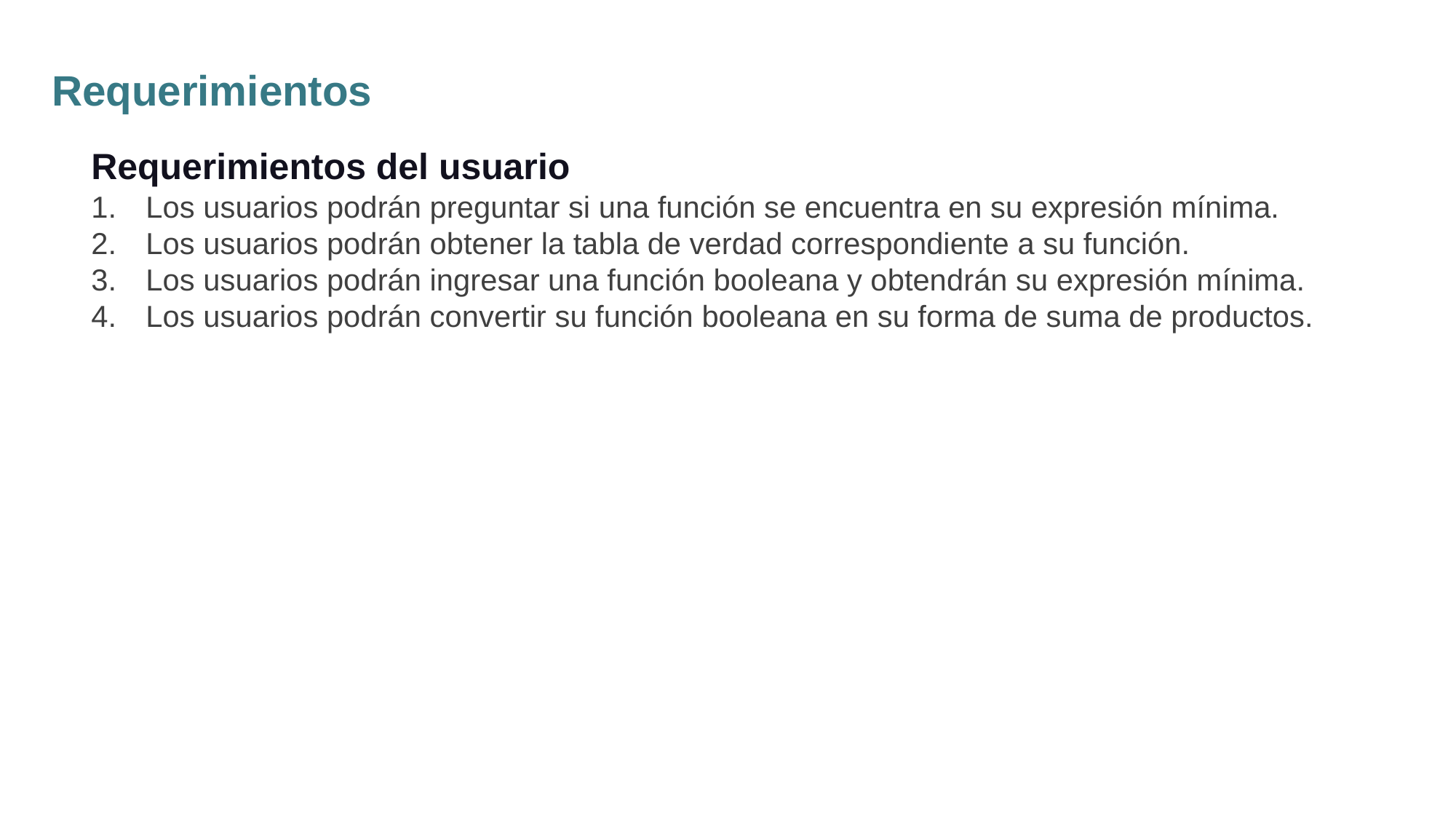

Requerimientos
Requerimientos del usuario
Los usuarios podrán preguntar si una función se encuentra en su expresión mínima.
Los usuarios podrán obtener la tabla de verdad correspondiente a su función.
Los usuarios podrán ingresar una función booleana y obtendrán su expresión mínima.
Los usuarios podrán convertir su función booleana en su forma de suma de productos.